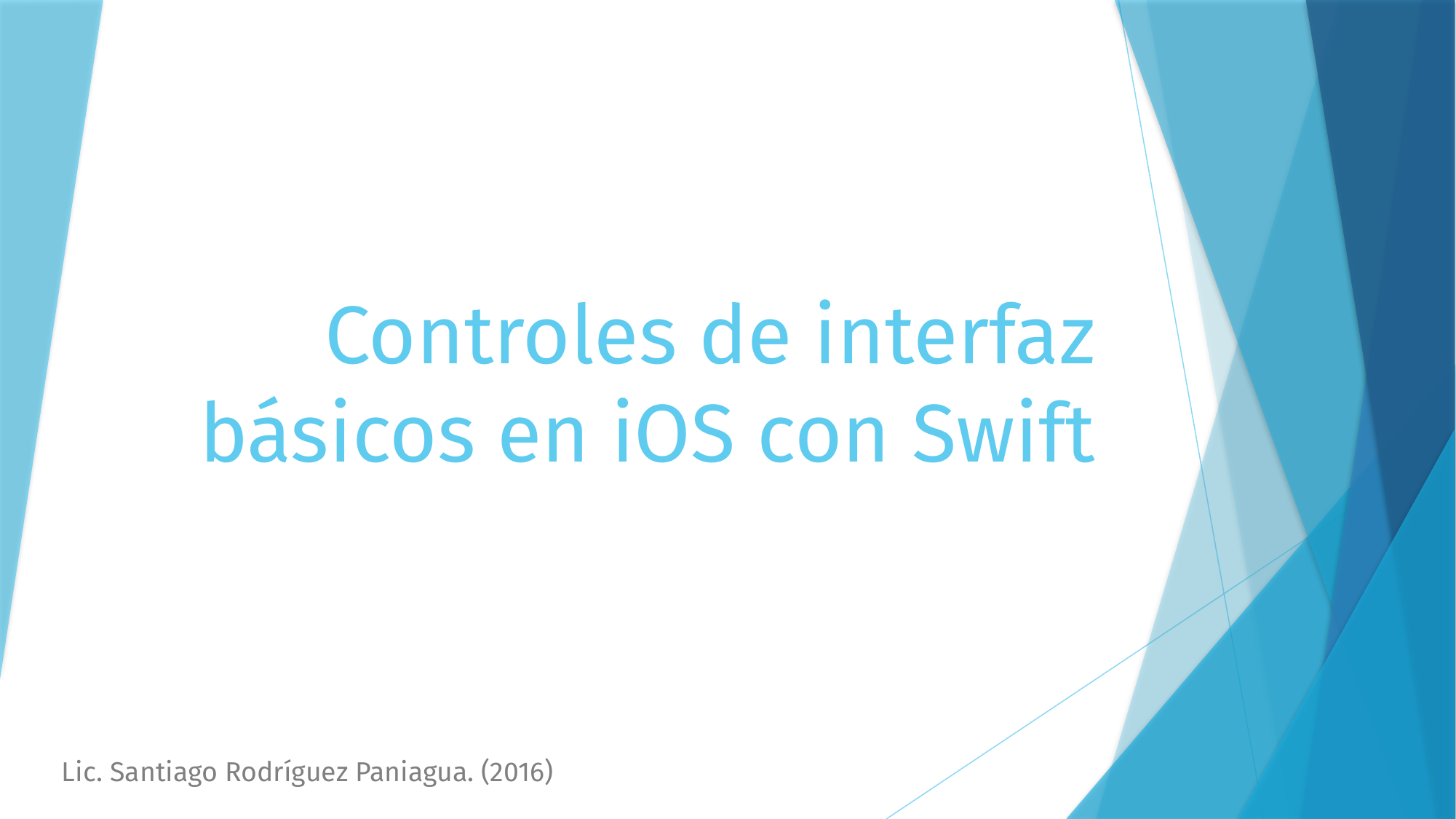

# Controles de interfaz básicos en iOS con Swift
Lic. Santiago Rodríguez Paniagua. (2016)